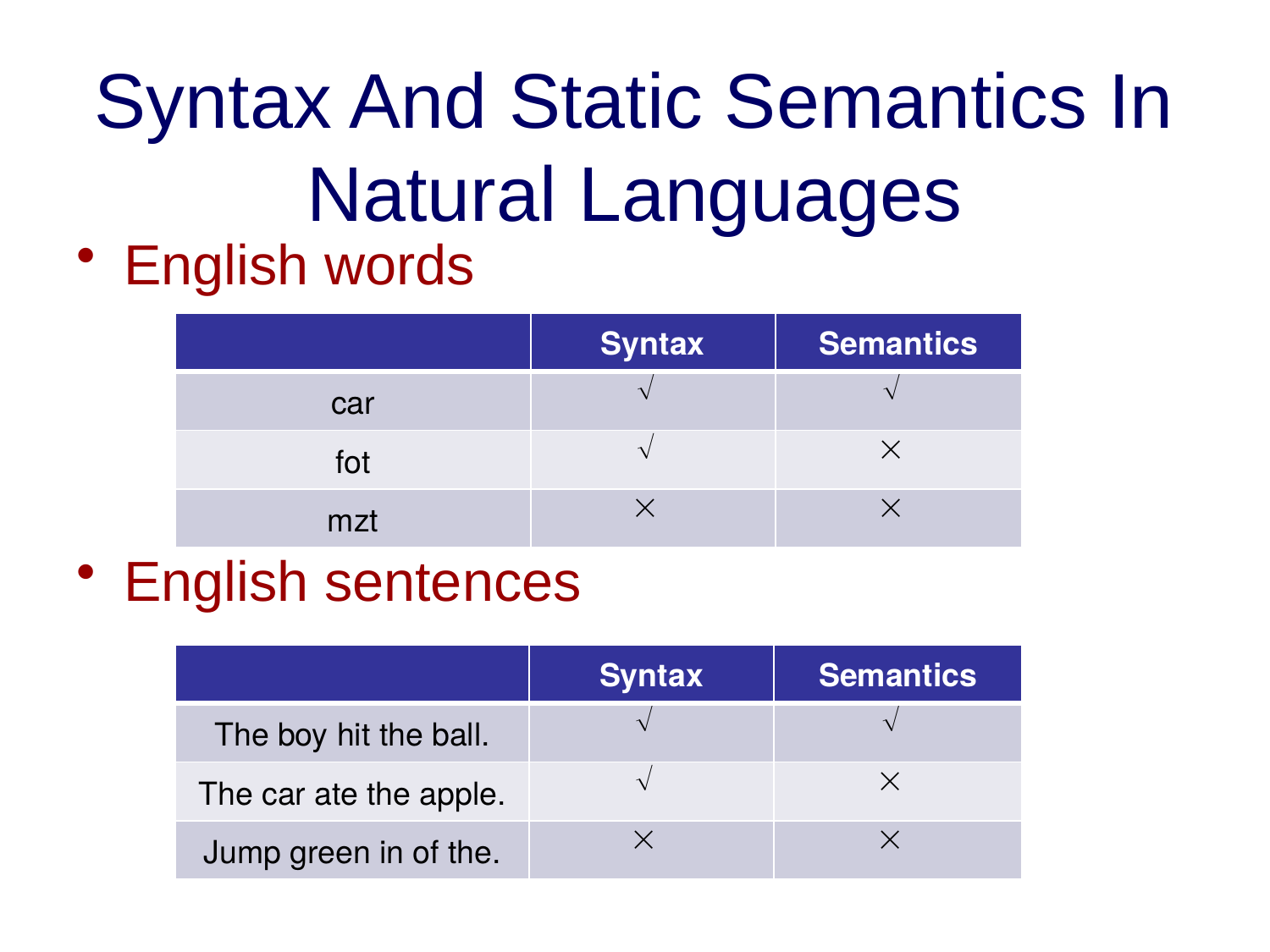

# Syntax And Static Semantics In Natural Languages
English words

English sentences
|  | Syntax | Semantics |
| --- | --- | --- |
| car | √ | √ |
| fot | √ | × |
| mzt | × | × |
|  | Syntax | Semantics |
| --- | --- | --- |
| The boy hit the ball. | √ | √ |
| The car ate the apple. | √ | × |
| Jump green in of the. | × | × |